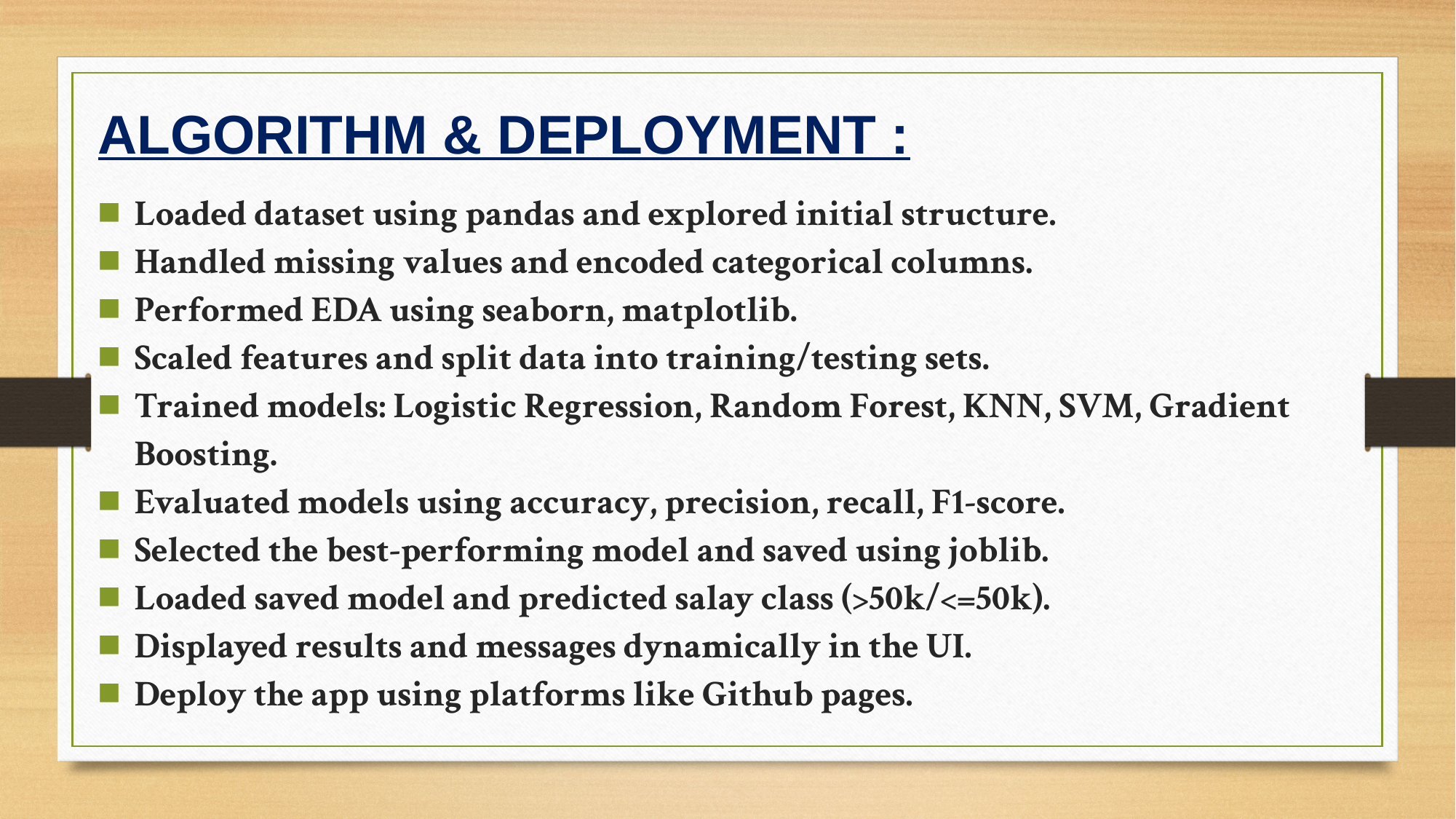

ALGORITHM & DEPLOYMENT :
Loaded dataset using pandas and explored initial structure.
Handled missing values and encoded categorical columns.
Performed EDA using seaborn, matplotlib.
Scaled features and split data into training/testing sets.
Trained models: Logistic Regression, Random Forest, KNN, SVM, Gradient Boosting.
Evaluated models using accuracy, precision, recall, F1-score.
Selected the best-performing model and saved using joblib.
Loaded saved model and predicted salay class (>50k/<=50k).
Displayed results and messages dynamically in the UI.
Deploy the app using platforms like Github pages.